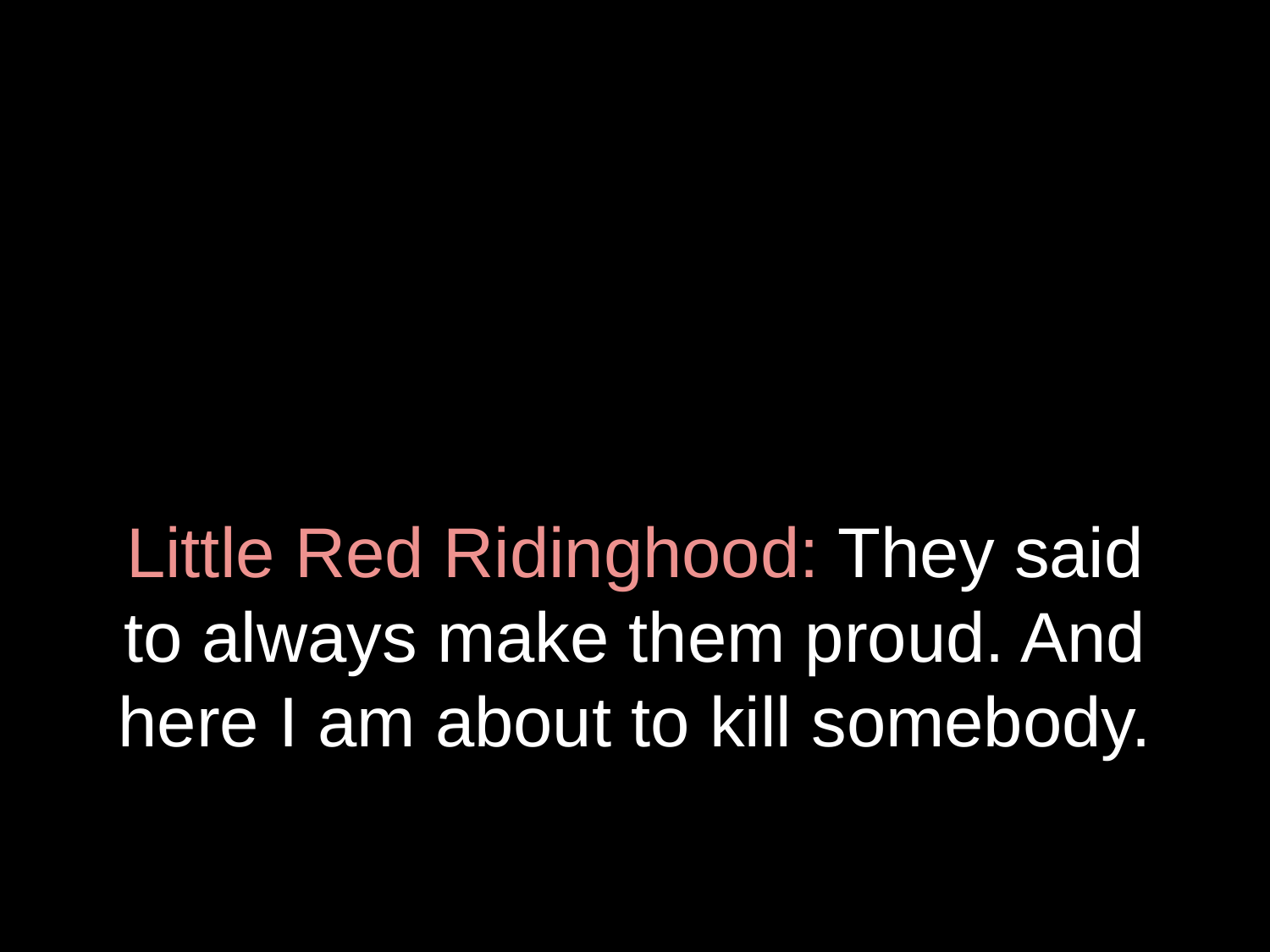

# Little Red Ridinghood: They said to always make them proud. And here I am about to kill somebody.